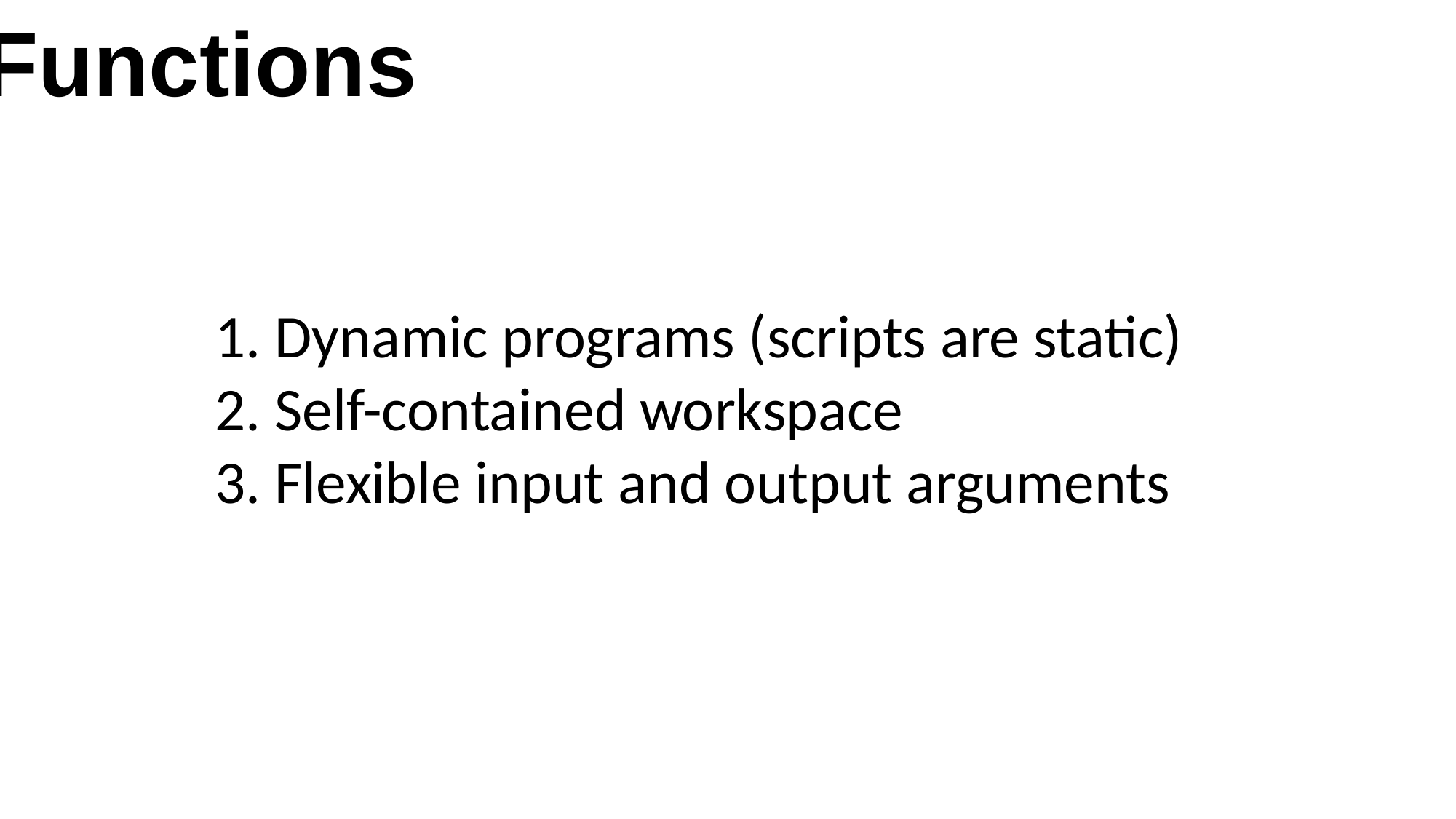

Functions
1. Dynamic programs (scripts are static)
2. Self-contained workspace
3. Flexible input and output arguments